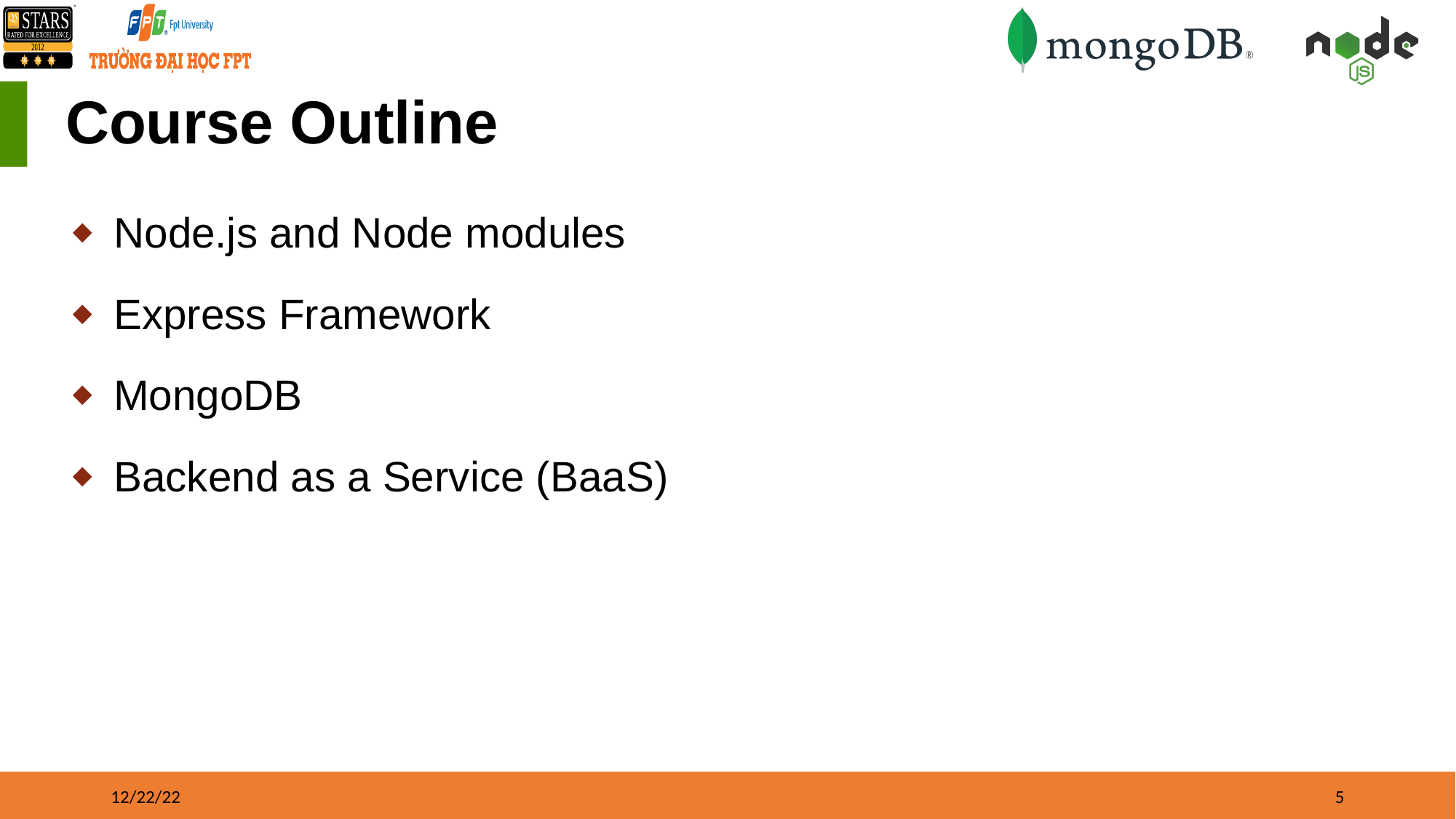

# Course Outline
Node.js and Node modules
Express Framework
MongoDB
Backend as a Service (BaaS)
12/22/22
5